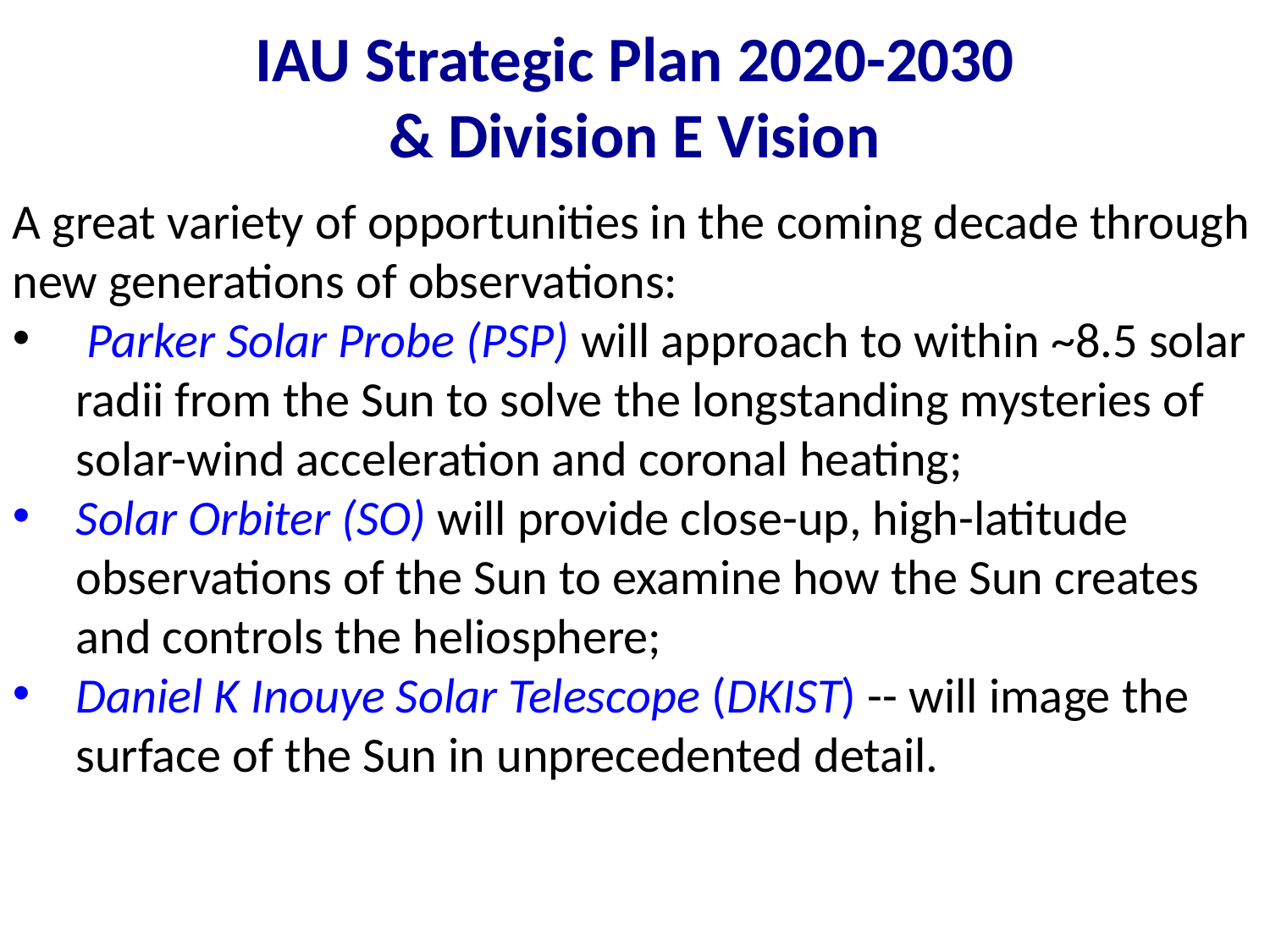

IAU Strategic Plan 2020-2030
& Division E Vision
A great variety of opportunities in the coming decade through new generations of observations:
 Parker Solar Probe (PSP) will approach to within ~8.5 solar radii from the Sun to solve the longstanding mysteries of solar-wind acceleration and coronal heating;
Solar Orbiter (SO) will provide close-up, high-latitude observations of the Sun to examine how the Sun creates and controls the heliosphere;
Daniel K Inouye Solar Telescope (DKIST) -- will image the surface of the Sun in unprecedented detail.